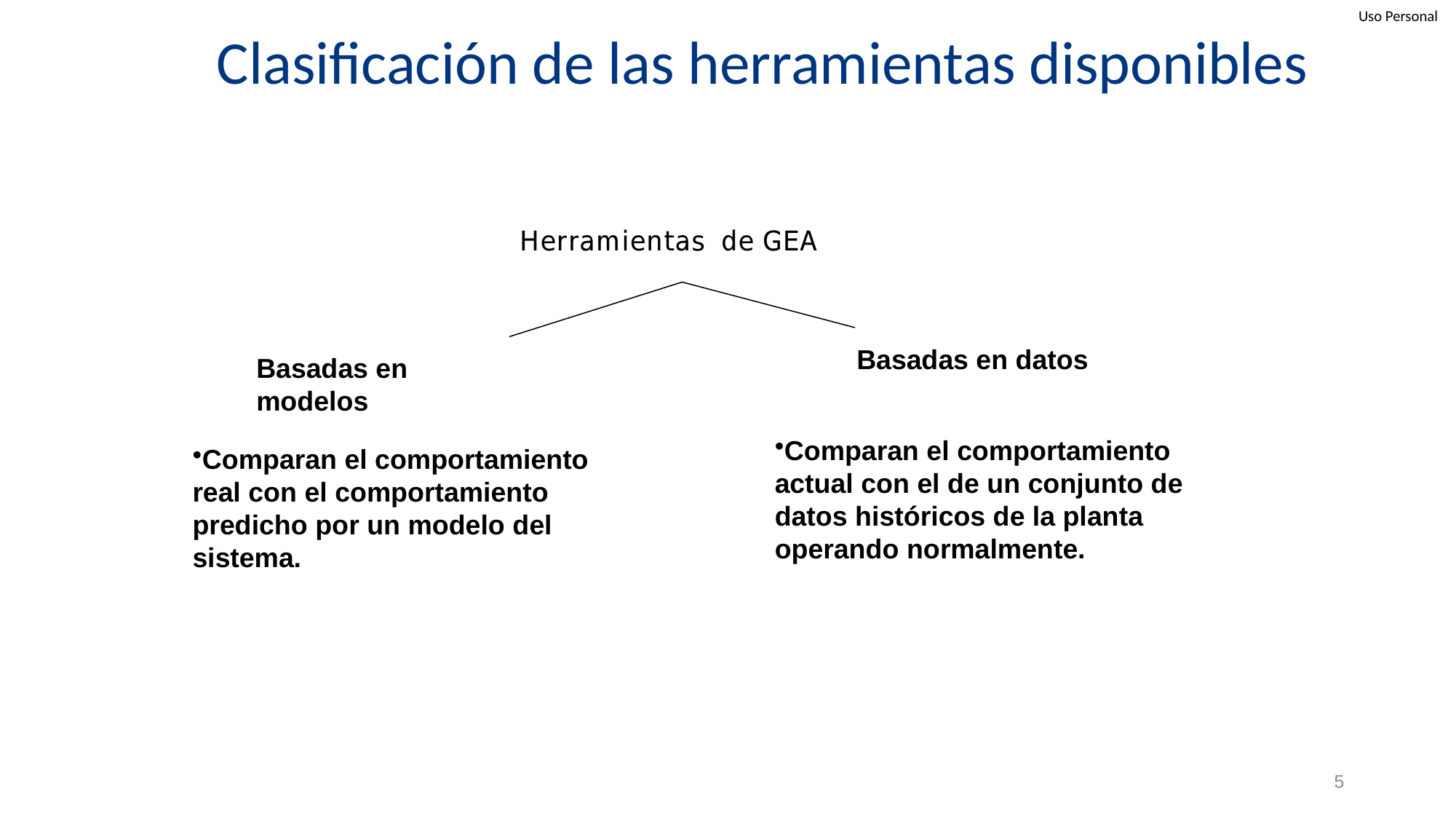

Clasificación de las herramientas disponibles
Herramientas  de GEA

Basadas en datos
Basadas en modelos
Comparan el comportamiento actual con el de un conjunto de datos históricos de la planta operando normalmente.
Comparan el comportamiento real con el comportamiento predicho por un modelo del sistema.
5